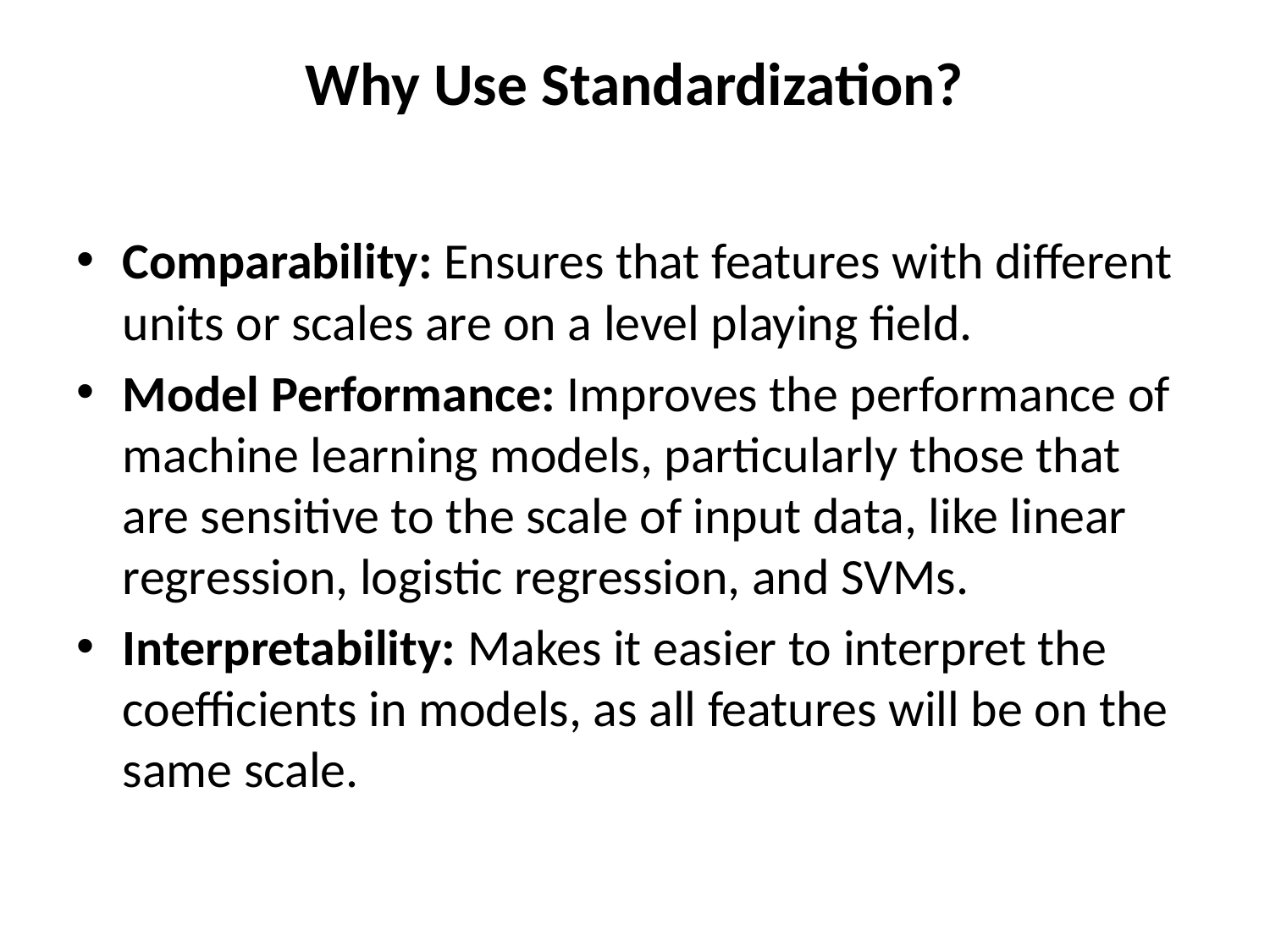

# Why Use Standardization?
Comparability: Ensures that features with different units or scales are on a level playing field.
Model Performance: Improves the performance of machine learning models, particularly those that are sensitive to the scale of input data, like linear regression, logistic regression, and SVMs.
Interpretability: Makes it easier to interpret the coefficients in models, as all features will be on the same scale.